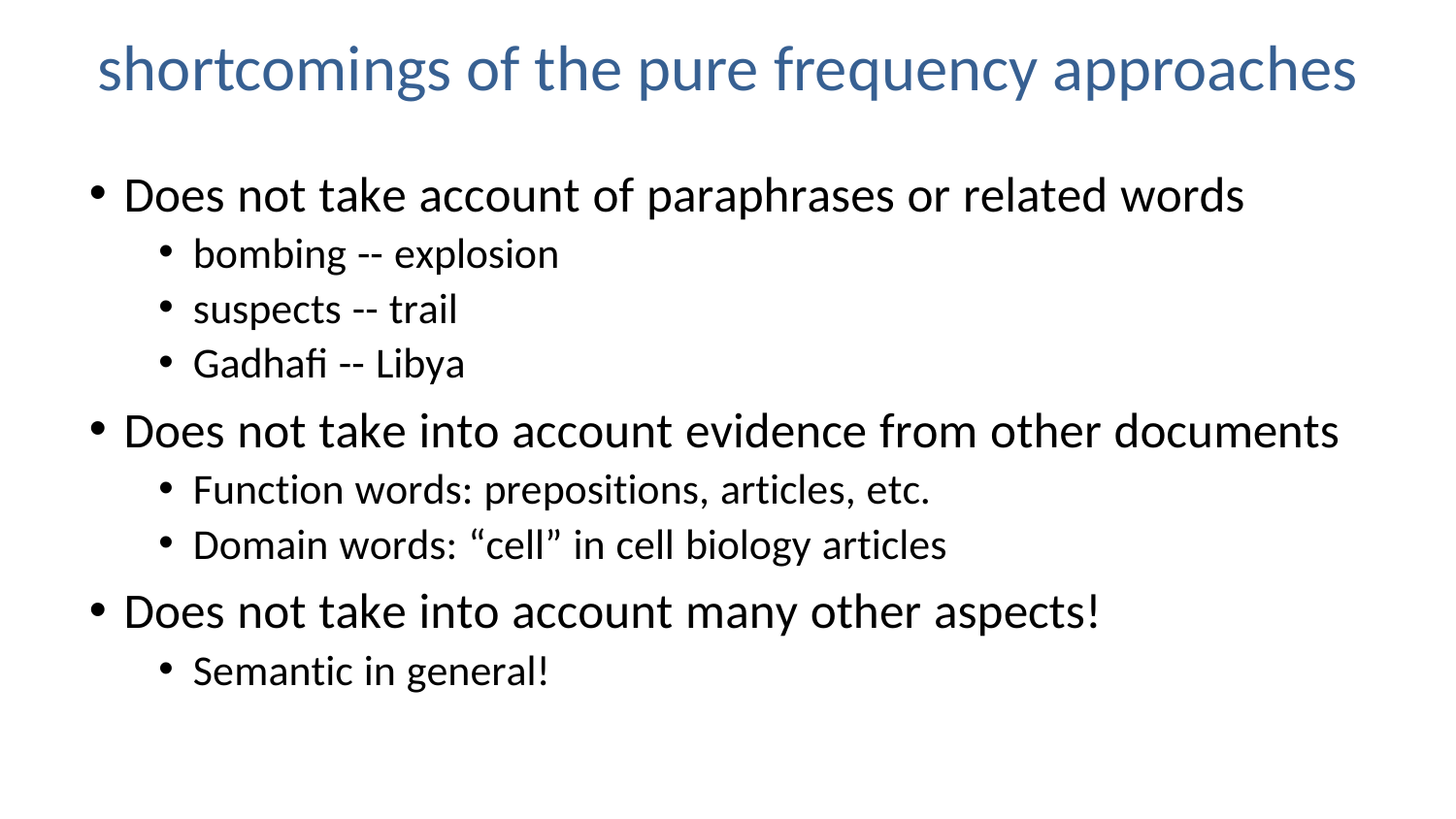

# shortcomings of the pure frequency approaches
Does not take account of paraphrases or related words
bombing -- explosion
suspects -- trail
Gadhafi -- Libya
Does not take into account evidence from other documents
Function words: prepositions, articles, etc.
Domain words: “cell” in cell biology articles
Does not take into account many other aspects!
Semantic in general!